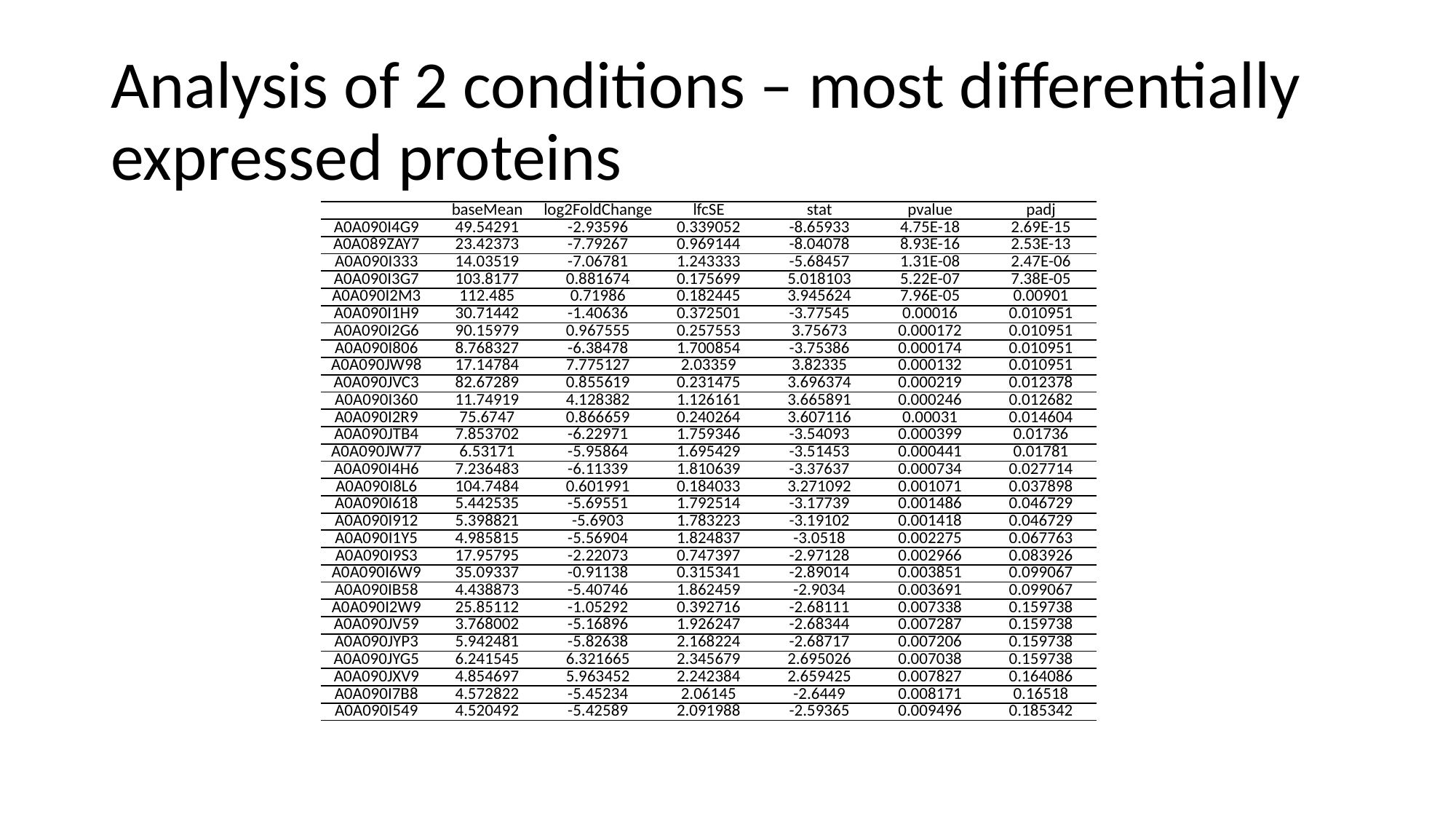

# Analysis of 2 conditions – most differentially expressed proteins
|  | baseMean | log2FoldChange | lfcSE | stat | pvalue | padj |
| --- | --- | --- | --- | --- | --- | --- |
| A0A090I4G9 | 49.54291 | -2.93596 | 0.339052 | -8.65933 | 4.75E-18 | 2.69E-15 |
| A0A089ZAY7 | 23.42373 | -7.79267 | 0.969144 | -8.04078 | 8.93E-16 | 2.53E-13 |
| A0A090I333 | 14.03519 | -7.06781 | 1.243333 | -5.68457 | 1.31E-08 | 2.47E-06 |
| A0A090I3G7 | 103.8177 | 0.881674 | 0.175699 | 5.018103 | 5.22E-07 | 7.38E-05 |
| A0A090I2M3 | 112.485 | 0.71986 | 0.182445 | 3.945624 | 7.96E-05 | 0.00901 |
| A0A090I1H9 | 30.71442 | -1.40636 | 0.372501 | -3.77545 | 0.00016 | 0.010951 |
| A0A090I2G6 | 90.15979 | 0.967555 | 0.257553 | 3.75673 | 0.000172 | 0.010951 |
| A0A090I806 | 8.768327 | -6.38478 | 1.700854 | -3.75386 | 0.000174 | 0.010951 |
| A0A090JW98 | 17.14784 | 7.775127 | 2.03359 | 3.82335 | 0.000132 | 0.010951 |
| A0A090JVC3 | 82.67289 | 0.855619 | 0.231475 | 3.696374 | 0.000219 | 0.012378 |
| A0A090I360 | 11.74919 | 4.128382 | 1.126161 | 3.665891 | 0.000246 | 0.012682 |
| A0A090I2R9 | 75.6747 | 0.866659 | 0.240264 | 3.607116 | 0.00031 | 0.014604 |
| A0A090JTB4 | 7.853702 | -6.22971 | 1.759346 | -3.54093 | 0.000399 | 0.01736 |
| A0A090JW77 | 6.53171 | -5.95864 | 1.695429 | -3.51453 | 0.000441 | 0.01781 |
| A0A090I4H6 | 7.236483 | -6.11339 | 1.810639 | -3.37637 | 0.000734 | 0.027714 |
| A0A090I8L6 | 104.7484 | 0.601991 | 0.184033 | 3.271092 | 0.001071 | 0.037898 |
| A0A090I618 | 5.442535 | -5.69551 | 1.792514 | -3.17739 | 0.001486 | 0.046729 |
| A0A090I912 | 5.398821 | -5.6903 | 1.783223 | -3.19102 | 0.001418 | 0.046729 |
| A0A090I1Y5 | 4.985815 | -5.56904 | 1.824837 | -3.0518 | 0.002275 | 0.067763 |
| A0A090I9S3 | 17.95795 | -2.22073 | 0.747397 | -2.97128 | 0.002966 | 0.083926 |
| A0A090I6W9 | 35.09337 | -0.91138 | 0.315341 | -2.89014 | 0.003851 | 0.099067 |
| A0A090IB58 | 4.438873 | -5.40746 | 1.862459 | -2.9034 | 0.003691 | 0.099067 |
| A0A090I2W9 | 25.85112 | -1.05292 | 0.392716 | -2.68111 | 0.007338 | 0.159738 |
| A0A090JV59 | 3.768002 | -5.16896 | 1.926247 | -2.68344 | 0.007287 | 0.159738 |
| A0A090JYP3 | 5.942481 | -5.82638 | 2.168224 | -2.68717 | 0.007206 | 0.159738 |
| A0A090JYG5 | 6.241545 | 6.321665 | 2.345679 | 2.695026 | 0.007038 | 0.159738 |
| A0A090JXV9 | 4.854697 | 5.963452 | 2.242384 | 2.659425 | 0.007827 | 0.164086 |
| A0A090I7B8 | 4.572822 | -5.45234 | 2.06145 | -2.6449 | 0.008171 | 0.16518 |
| A0A090I549 | 4.520492 | -5.42589 | 2.091988 | -2.59365 | 0.009496 | 0.185342 |